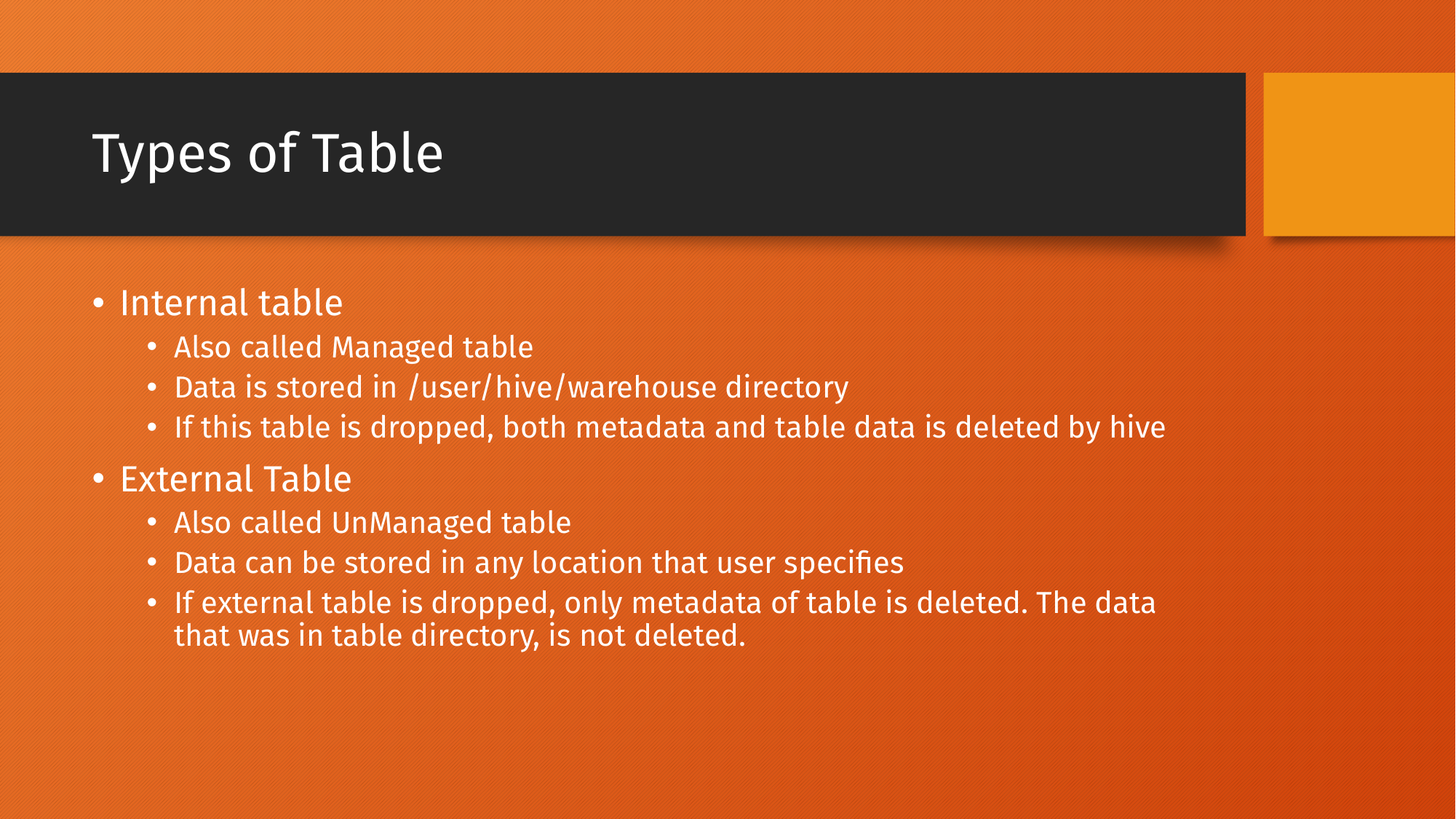

# Types of Table
Internal table
Also called Managed table
Data is stored in /user/hive/warehouse directory
If this table is dropped, both metadata and table data is deleted by hive
External Table
Also called UnManaged table
Data can be stored in any location that user specifies
If external table is dropped, only metadata of table is deleted. The data that was in table directory, is not deleted.